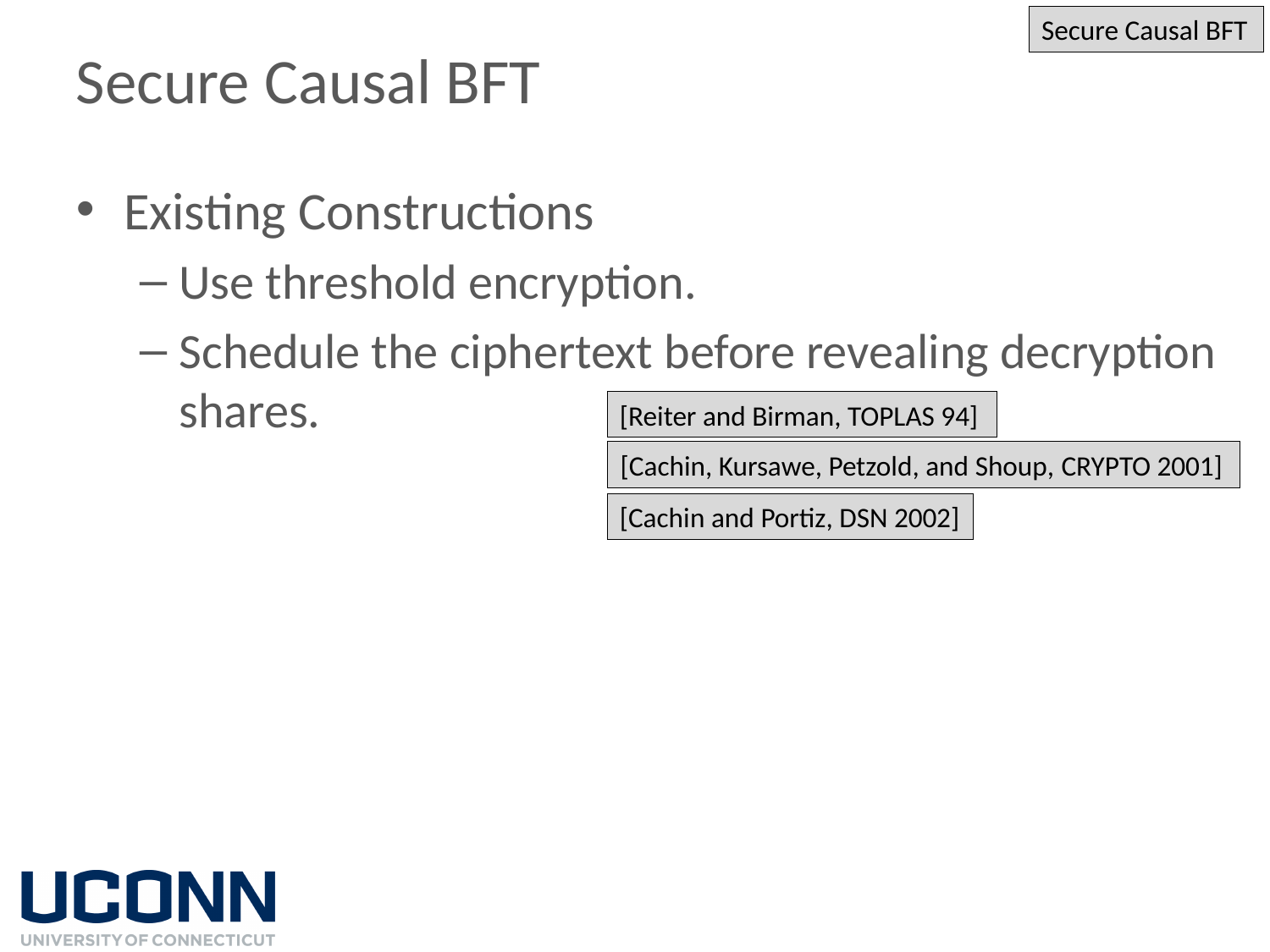

Secure Causal BFT
# Secure Causal BFT
Existing Constructions
Use threshold encryption.
Schedule the ciphertext before revealing decryption shares.

[Reiter and Birman, TOPLAS 94]
[Cachin, Kursawe, Petzold, and Shoup, CRYPTO 2001]
[Cachin and Portiz, DSN 2002]